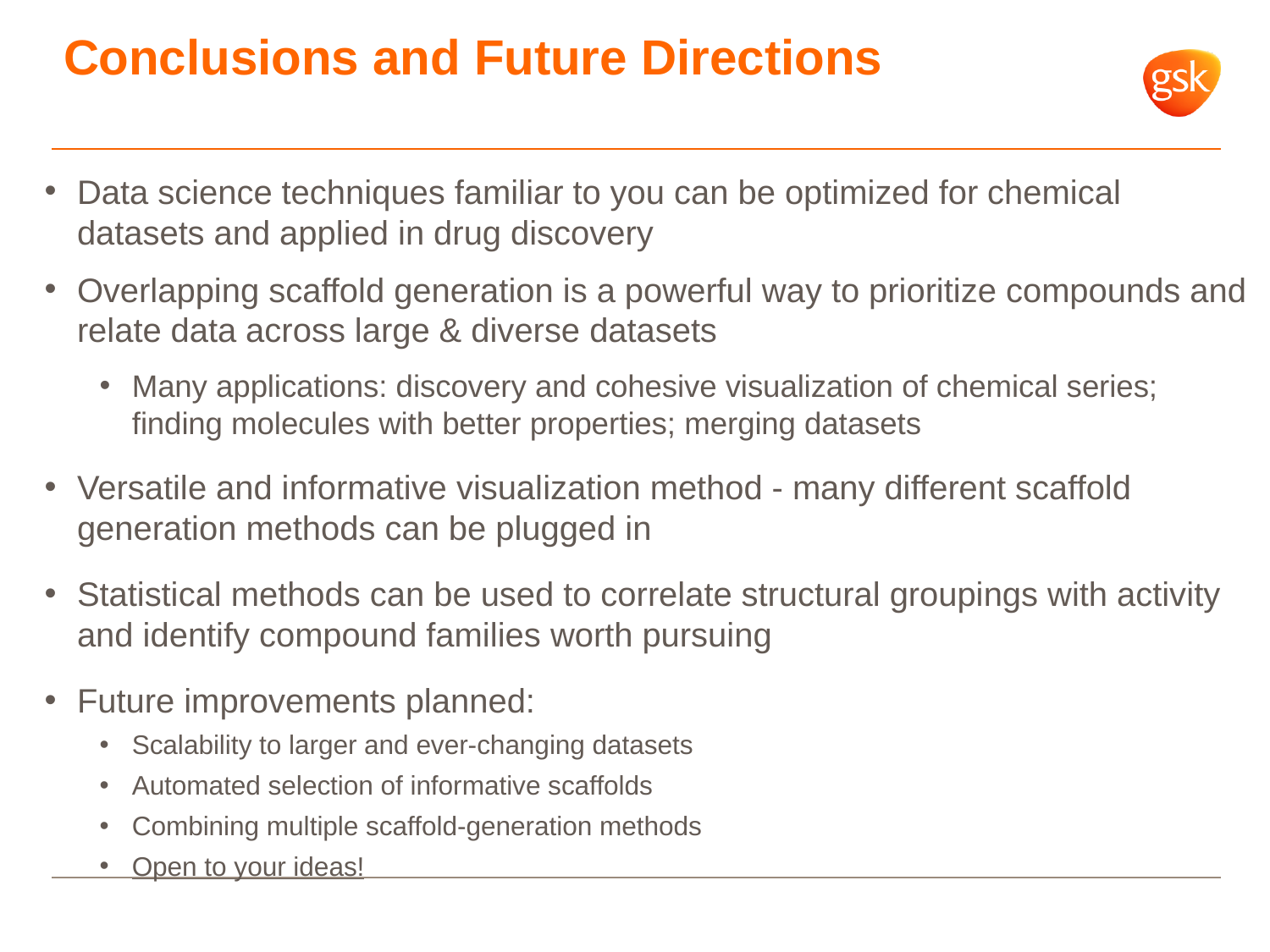

# Conclusions and Future Directions
Data science techniques familiar to you can be optimized for chemical datasets and applied in drug discovery
Overlapping scaffold generation is a powerful way to prioritize compounds and relate data across large & diverse datasets
Many applications: discovery and cohesive visualization of chemical series; finding molecules with better properties; merging datasets
Versatile and informative visualization method - many different scaffold generation methods can be plugged in
Statistical methods can be used to correlate structural groupings with activity and identify compound families worth pursuing
Future improvements planned:
Scalability to larger and ever-changing datasets
Automated selection of informative scaffolds
Combining multiple scaffold-generation methods
Open to your ideas!